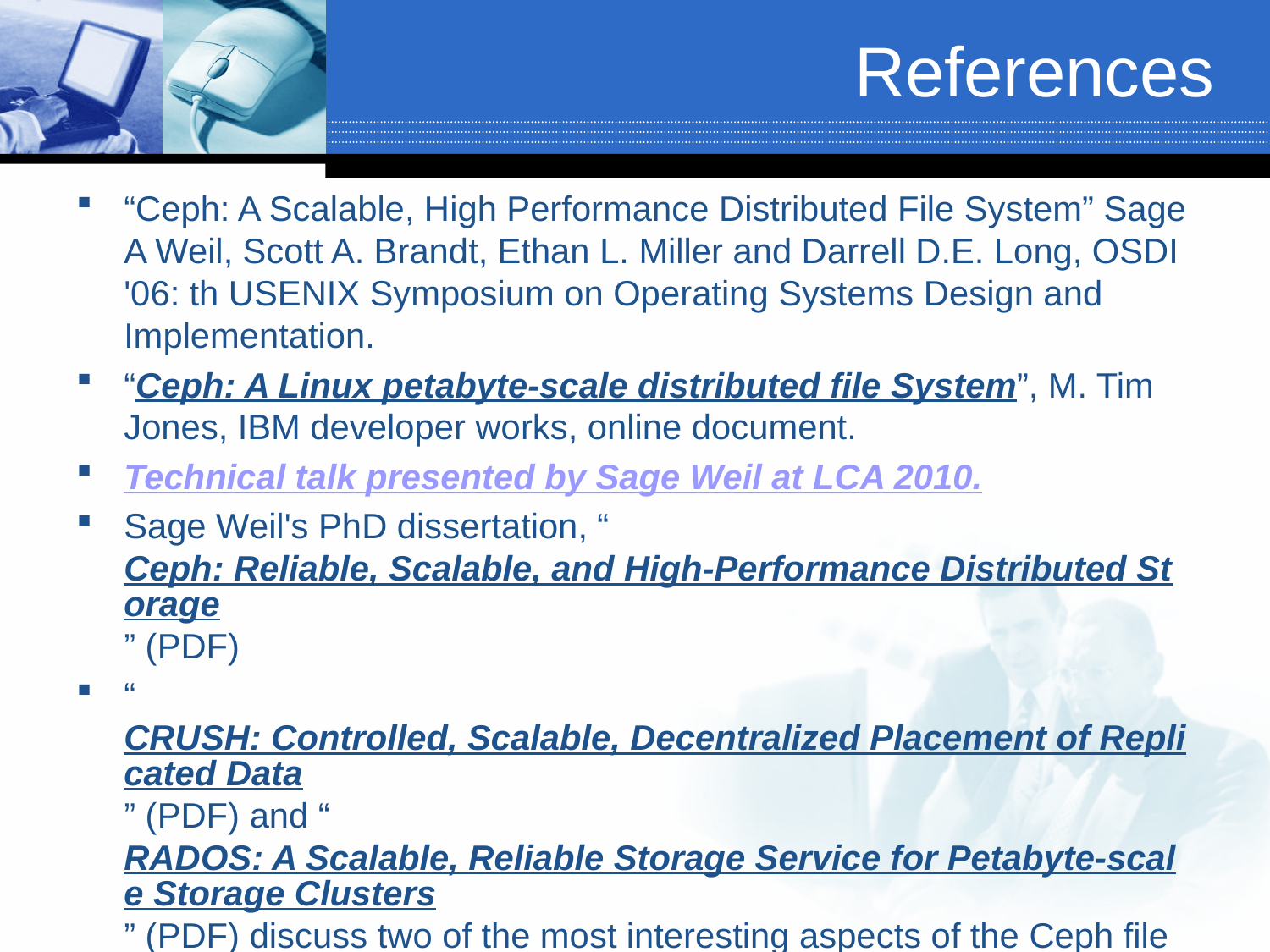

# References
“Ceph: A Scalable, High Performance Distributed File System” Sage A Weil, Scott A. Brandt, Ethan L. Miller and Darrell D.E. Long, OSDI '06: th USENIX Symposium on Operating Systems Design and Implementation.
“Ceph: A Linux petabyte-scale distributed file System”, M. Tim Jones, IBM developer works, online document.
Technical talk presented by Sage Weil at LCA 2010.
Sage Weil's PhD dissertation, “Ceph: Reliable, Scalable, and High-Performance Distributed Storage” (PDF)
“CRUSH: Controlled, Scalable, Decentralized Placement of Replicated Data” (PDF) and “RADOS: A Scalable, Reliable Storage Service for Petabyte-scale Storage Clusters” (PDF) discuss two of the most interesting aspects of the Ceph file system.
“Building a Small Ceph Cluster” gives instructions for building a Ceph cluster along with tips for distribution of assets.
“Ceph : Distributed Network File System: Kernel trap”